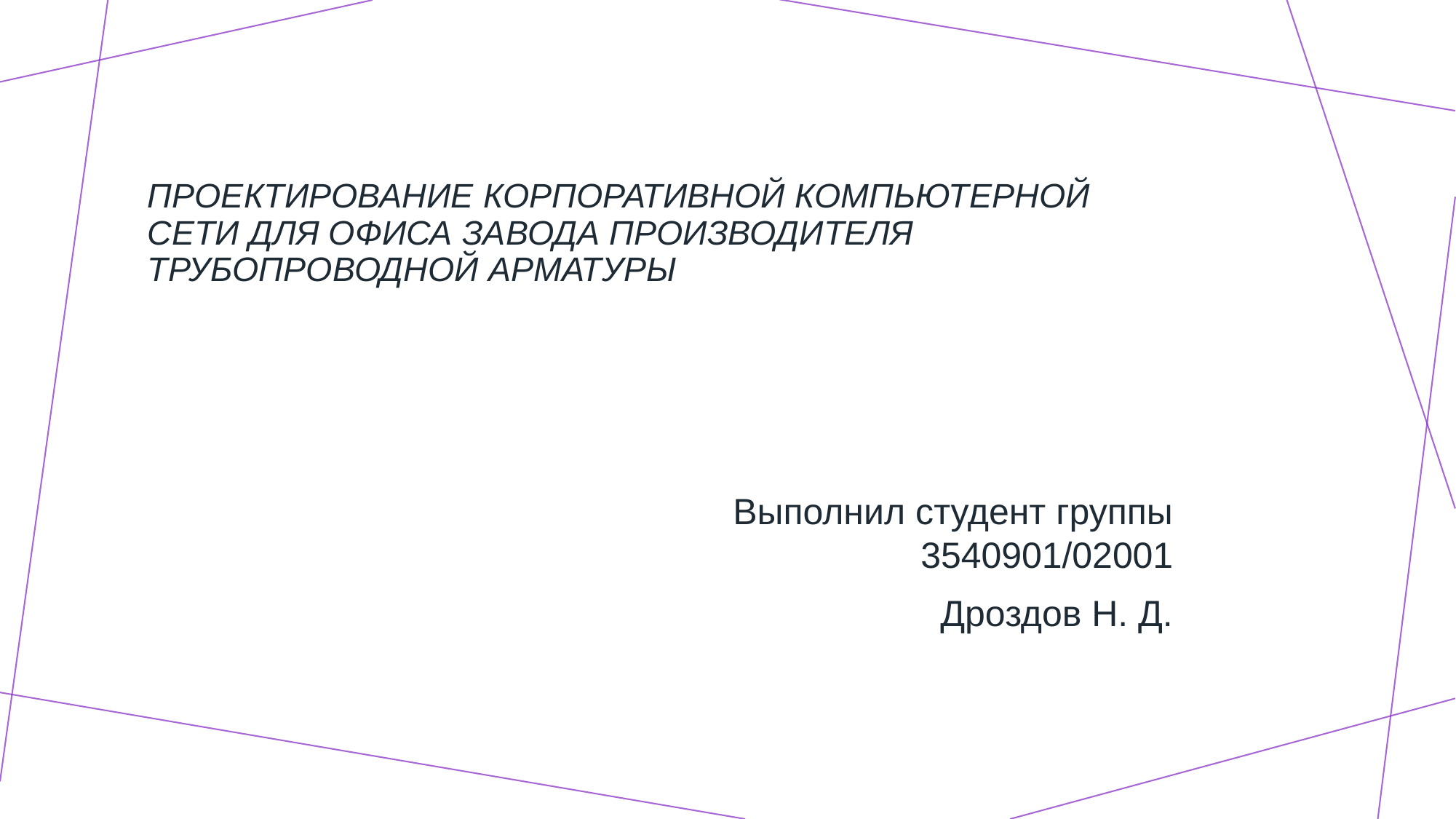

# Проектирование корпоративной компьютерной сети для офиса завода производителя трубопроводной арматуры
Выполнил студент группы 3540901/02001
Дроздов Н. Д.